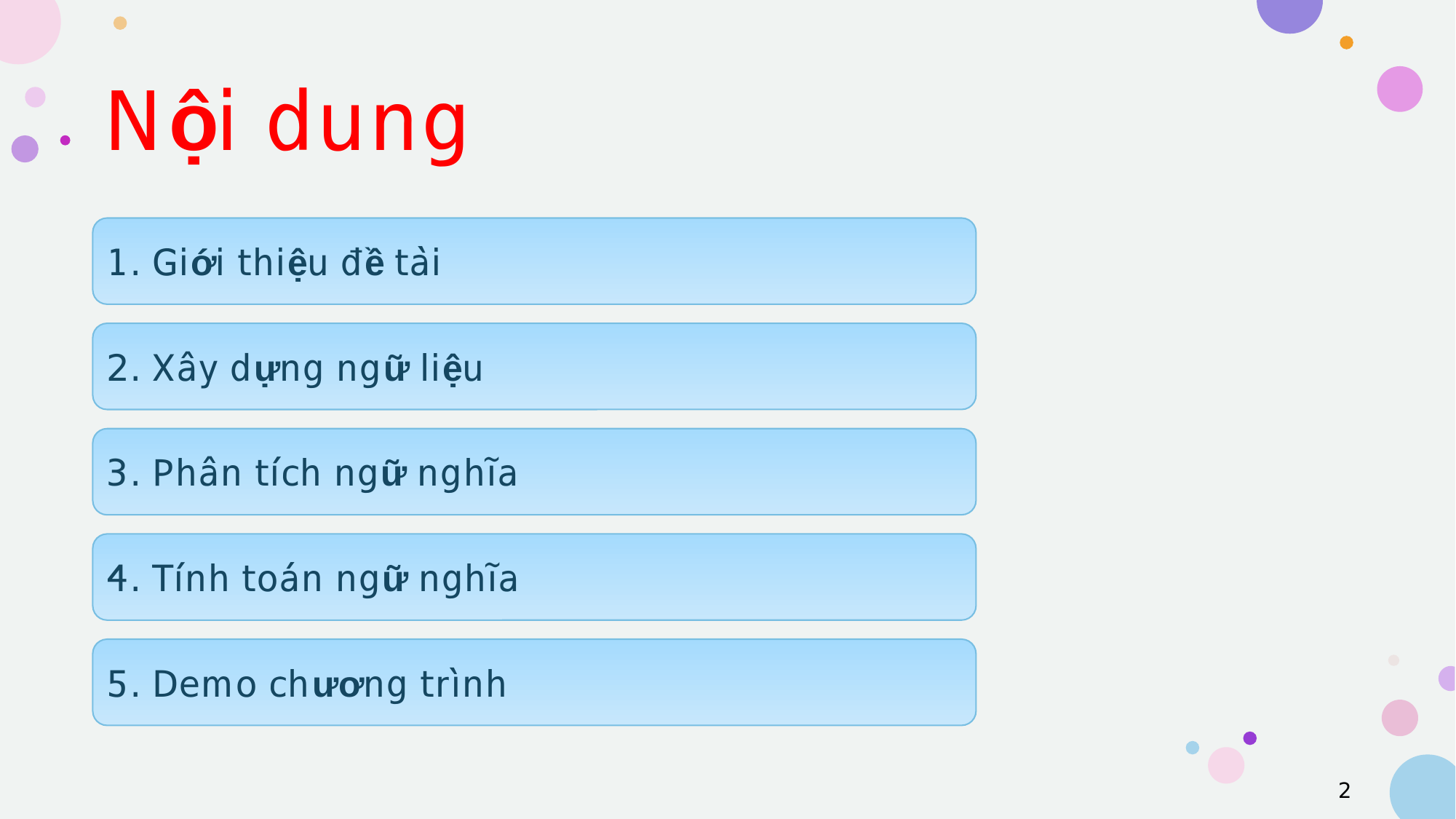

# Nội dung
1. Giới thiệu đề tài
2. Xây dựng ngữ liệu
3. Phân tích ngữ nghĩa
4. Tính toán ngữ nghĩa
5. Demo chương trình
2